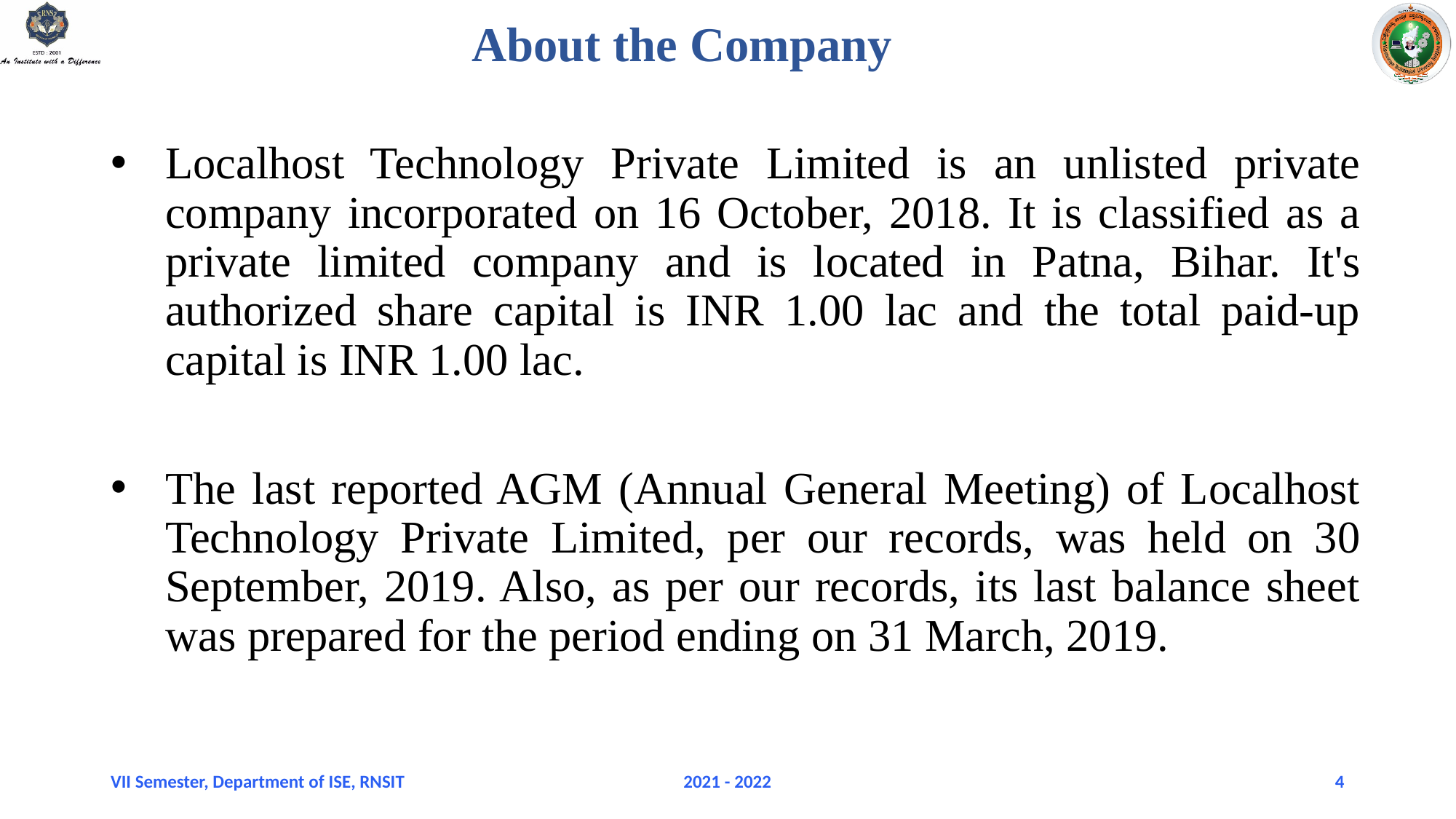

About the Company
Localhost Technology Private Limited is an unlisted private company incorporated on 16 October, 2018. It is classified as a private limited company and is located in Patna, Bihar. It's authorized share capital is INR 1.00 lac and the total paid-up capital is INR 1.00 lac.

The last reported AGM (Annual General Meeting) of Localhost Technology Private Limited, per our records, was held on 30 September, 2019. Also, as per our records, its last balance sheet was prepared for the period ending on 31 March, 2019.

VII Semester, Department of ISE, RNSIT
2021 - 2022
4